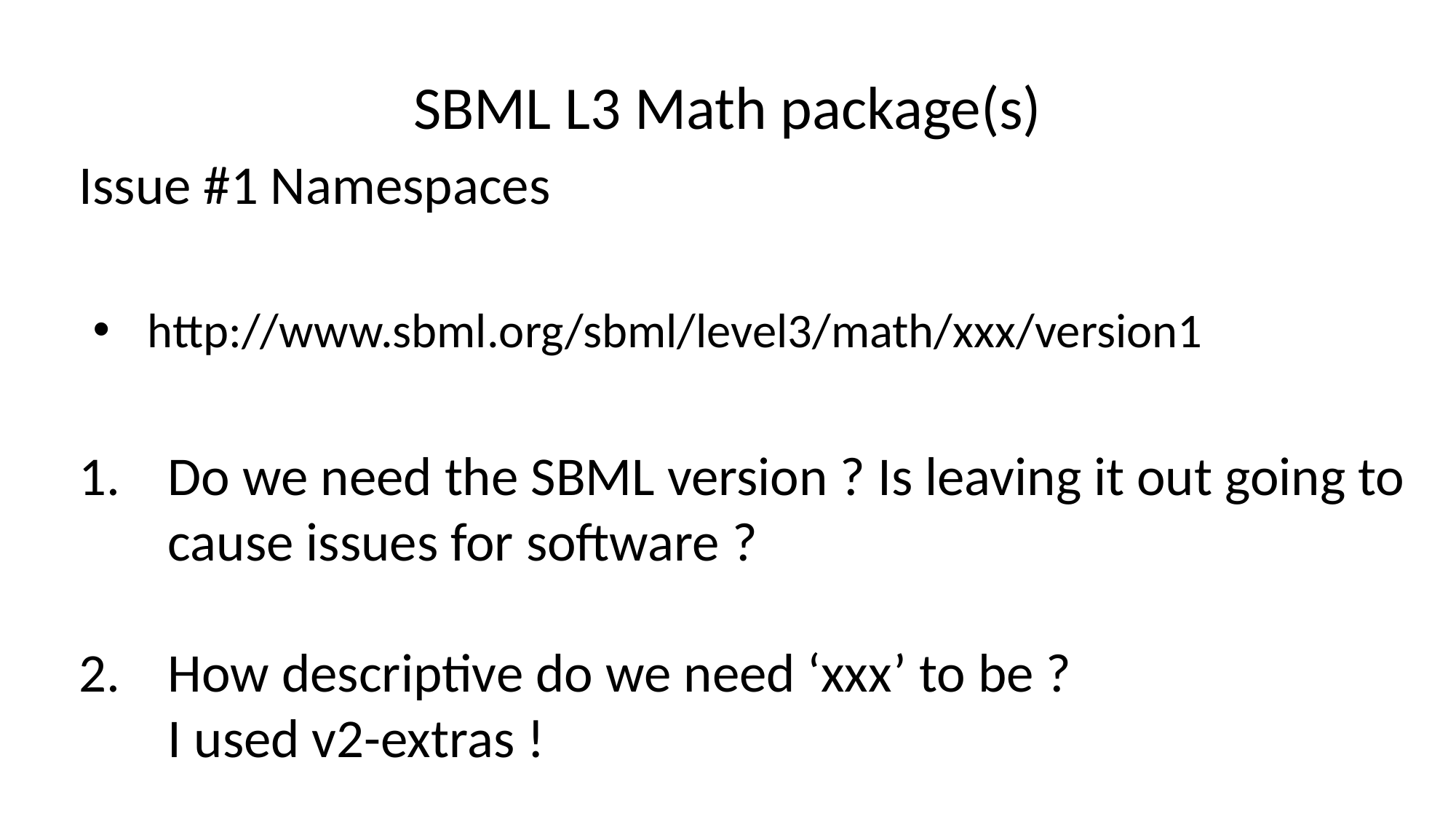

SBML L3 Math package(s)
Issue #1 Namespaces
http://www.sbml.org/sbml/level3/math/xxx/version1
Do we need the SBML version ? Is leaving it out going to cause issues for software ?

How descriptive do we need ‘xxx’ to be ?                            I used v2-extras !